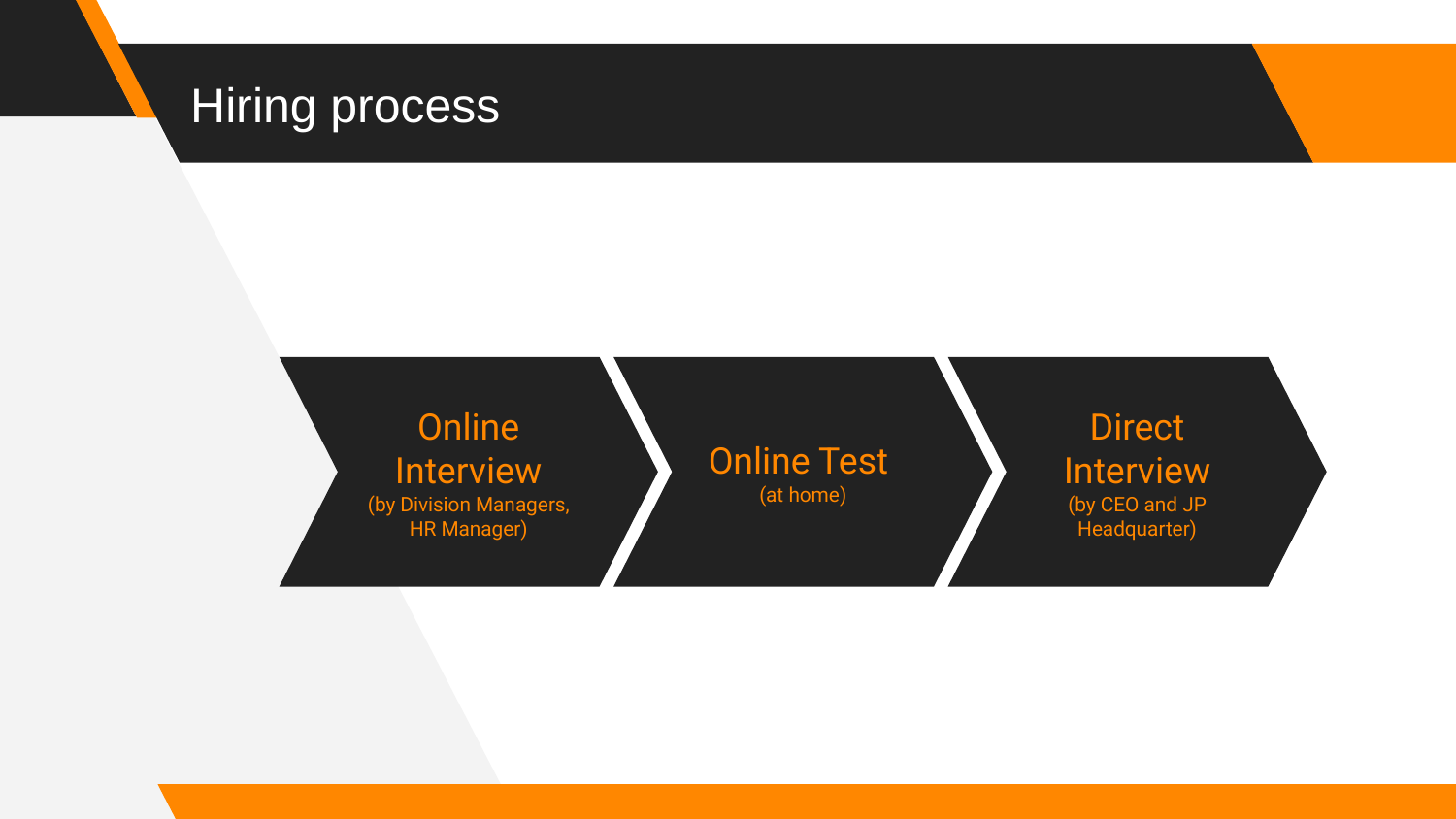

# Hiring process
Online Interview
(by Division Managers, HR Manager)
Online Test
(at home)
Direct Interview
(by CEO and JP Headquarter)